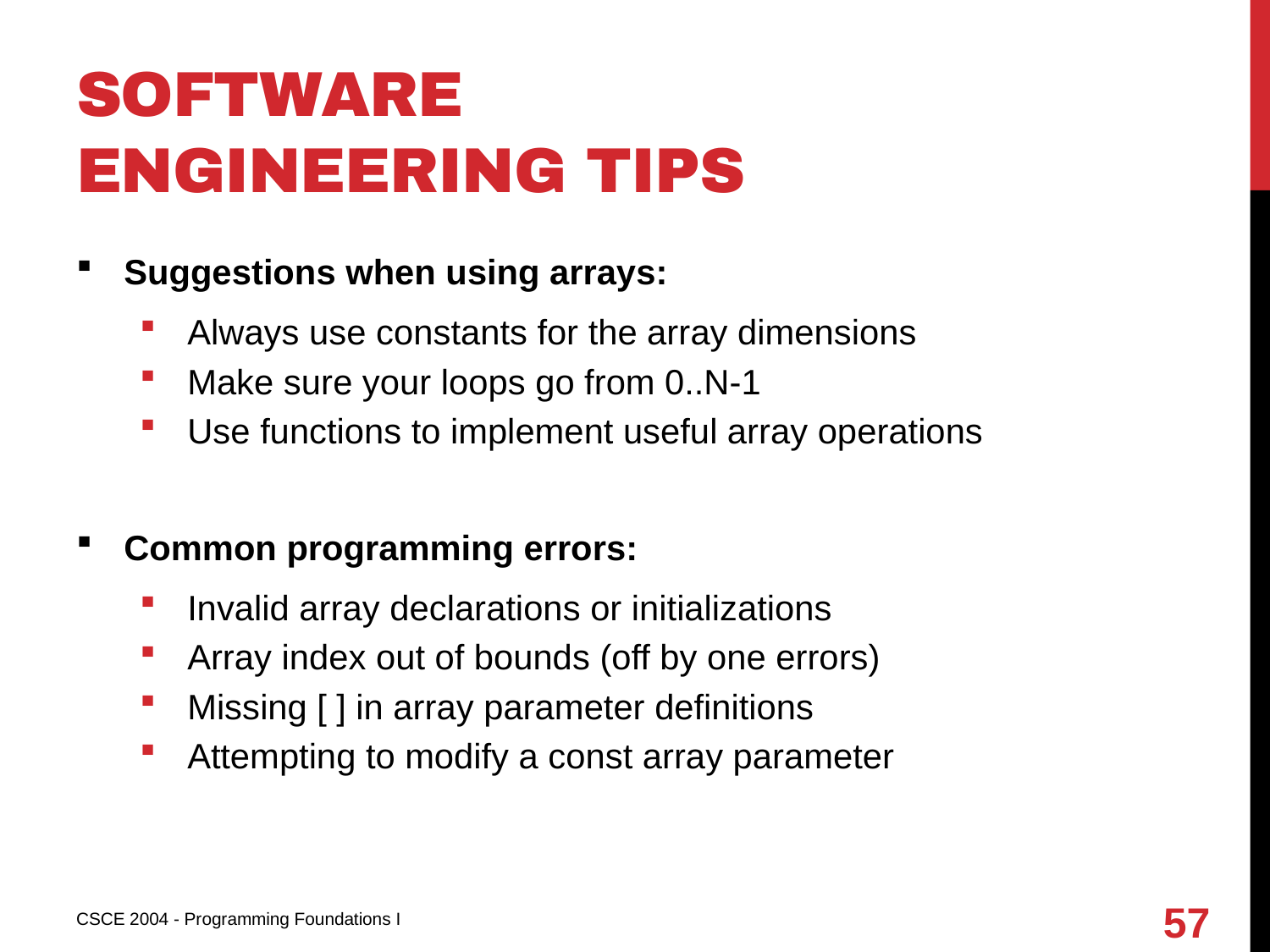

# Software engineering tips
Suggestions when using arrays:
Always use constants for the array dimensions
Make sure your loops go from 0..N-1
Use functions to implement useful array operations

Common programming errors:
Invalid array declarations or initializations
Array index out of bounds (off by one errors)
Missing [ ] in array parameter definitions
Attempting to modify a const array parameter

57
CSCE 2004 - Programming Foundations I